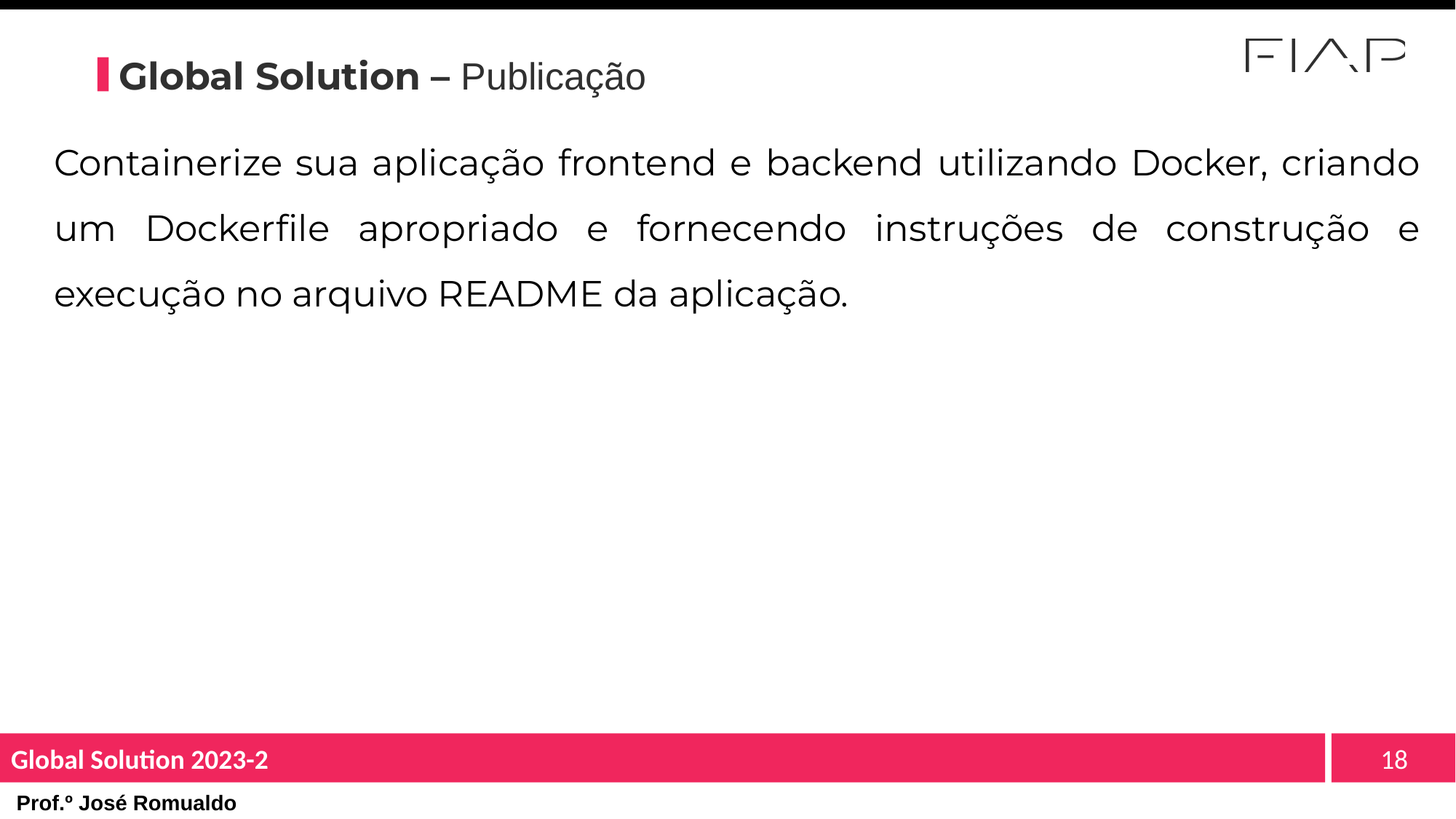

Global Solution – Publicação
Containerize sua aplicação frontend e backend utilizando Docker, criando um Dockerfile apropriado e fornecendo instruções de construção e execução no arquivo README da aplicação.